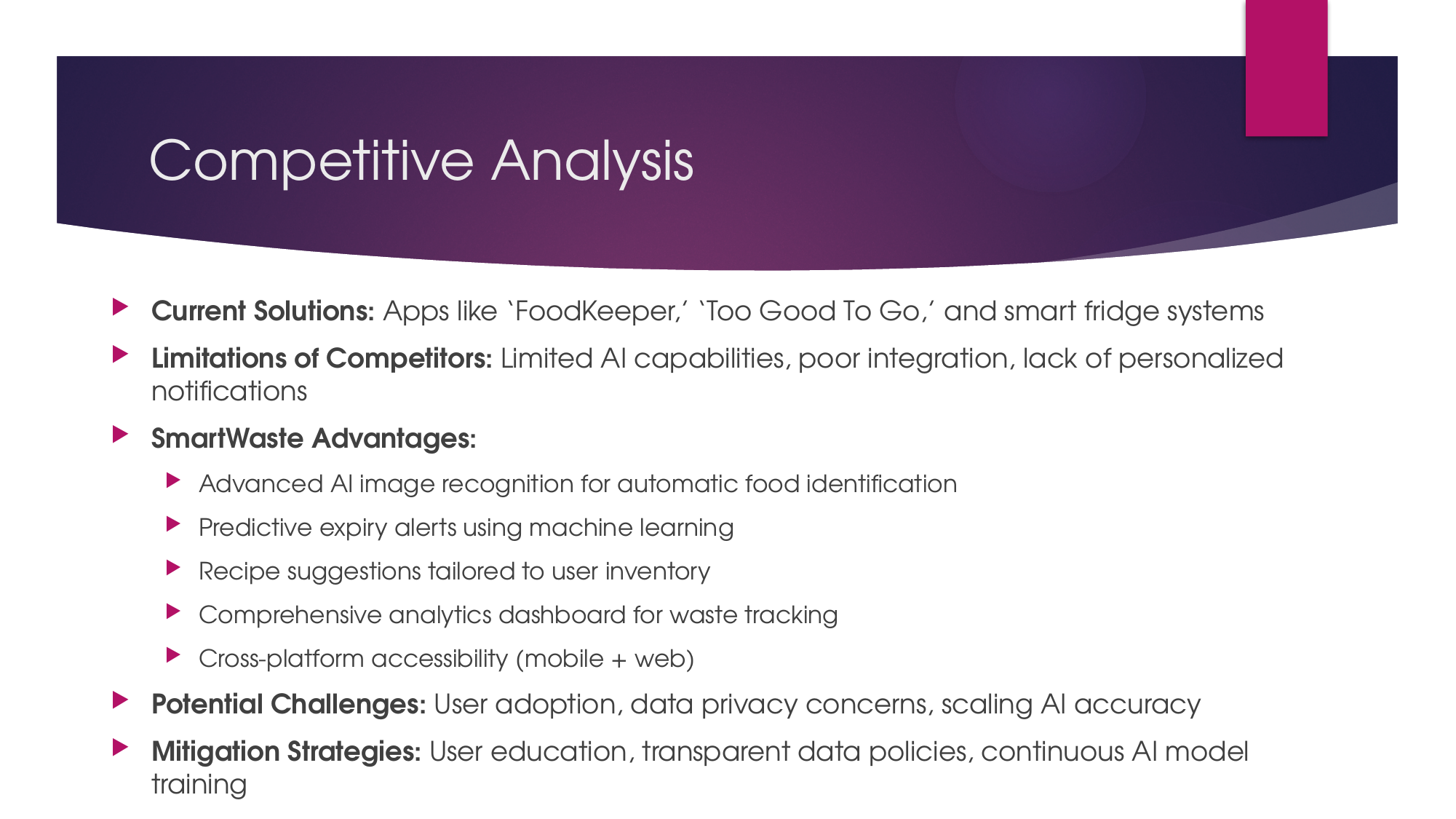

# Competitive Analysis
Current Solutions: Apps like ‘FoodKeeper,’ ‘Too Good To Go,’ and smart fridge systems
Limitations of Competitors: Limited AI capabilities, poor integration, lack of personalized notifications
SmartWaste Advantages:
Advanced AI image recognition for automatic food identification
Predictive expiry alerts using machine learning
Recipe suggestions tailored to user inventory
Comprehensive analytics dashboard for waste tracking
Cross-platform accessibility (mobile + web)
Potential Challenges: User adoption, data privacy concerns, scaling AI accuracy
Mitigation Strategies: User education, transparent data policies, continuous AI model training